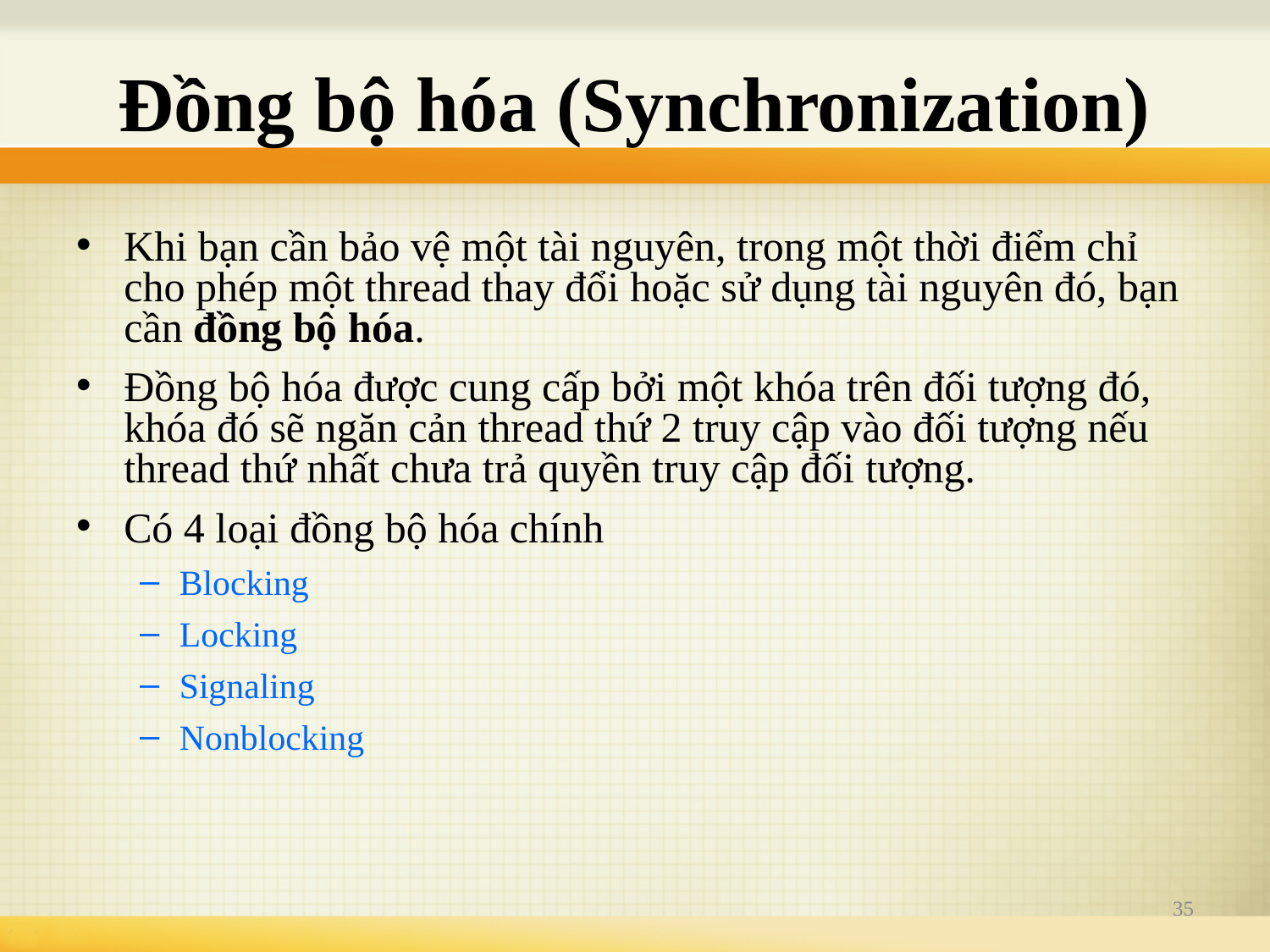

# Đồng bộ hóa (Synchronization)
Khi bạn cần bảo vệ một tài nguyên, trong một thời điểm chỉ cho phép một thread thay đổi hoặc sử dụng tài nguyên đó, bạn cần đồng bộ hóa.
Đồng bộ hóa được cung cấp bởi một khóa trên đối tượng đó, khóa đó sẽ ngăn cản thread thứ 2 truy cập vào đối tượng nếu thread thứ nhất chưa trả quyền truy cập đối tượng.
Có 4 loại đồng bộ hóa chính
Blocking
Locking
Signaling
Nonblocking
35